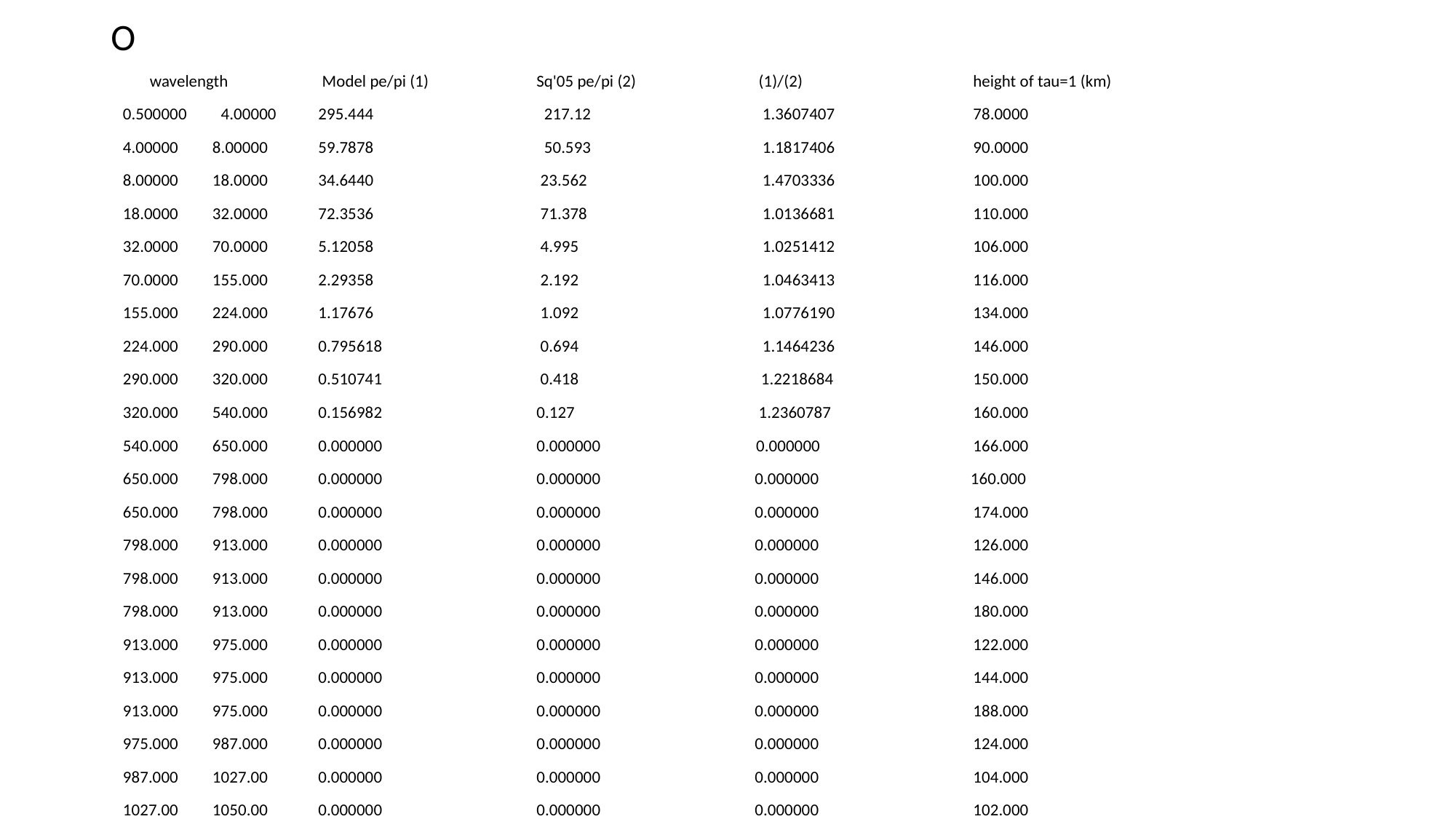

# O

             wavelength             	 Model pe/pi (1)     	Sq'05 pe/pi (2)  		 (1)/(2)          	  	height of tau=1 (km)
      0.500000         4.00000      	295.444            		  217.12            		  1.3607407         	78.0000
      4.00000         8.00000       	59.7878             		  50.593              		  1.1817406            	90.0000
      8.00000         18.0000       	34.6440              		 23.562              		  1.4703336            	100.000
      18.0000         32.0000       	72.3536              		 71.378              		  1.0136681             	110.000
      32.0000         70.0000      	5.12058              		 4.995               		  1.0251412               	106.000
      70.0000         155.000       	2.29358              		 2.192               		  1.0463413                	116.000
      155.000         224.000      	1.17676             		 1.092              		  1.0776190                	134.000
      224.000         290.000       	0.795618             	 0.694               		  1.1464236                	146.000
      290.000         320.000       	0.510741            	 0.418                                                1.2218684                	150.000
      320.000         540.000       	0.156982             	0.127              	 	 1.2360787                 	160.000
      540.000         650.000      	0.000000            	0.000000                                         0.000000                	166.000
      650.000         798.000       	0.000000             	0.000000 		0.000000                                        160.000
      650.000         798.000       	0.000000            	0.000000        		0.000000                   	174.000
      798.000         913.000       	0.000000             	0.000000       		0.000000                    	126.000
      798.000         913.000       	0.000000             	0.000000       		0.000000                   	146.000
      798.000         913.000       	0.000000             	0.000000         		0.000000                   	180.000
      913.000         975.000       	0.000000             	0.000000      		0.000000                    	122.000
      913.000         975.000       	0.000000             	0.000000       		0.000000                  	144.000
      913.000         975.000       	0.000000             	0.000000          		0.000000                 	188.000
      975.000         987.000       	0.000000             	0.000000         		0.000000                  	124.000
      987.000         1027.00      	0.000000             	0.000000        		0.000000                   	104.000
      1027.00         1050.00       	0.000000             	0.000000          		0.000000                 	102.000